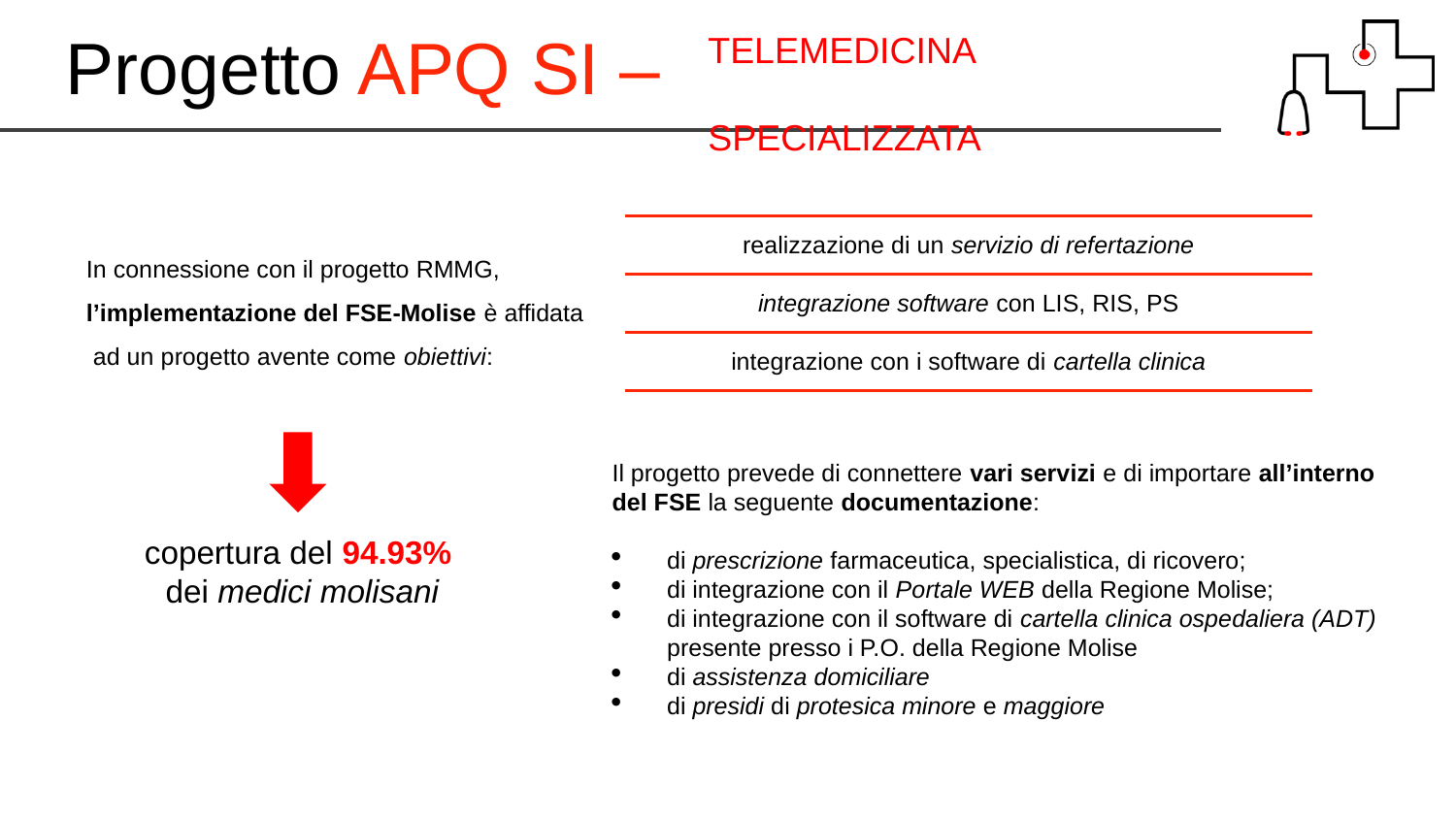

Progetto APQ SI –
TELEMEDICINA
SPECIALIZZATA

|  | realizzazione di un servizio di refertazione |  |
| --- | --- | --- |
|  | integrazione software con LIS, RIS, PS |  |
|  | integrazione con i software di cartella clinica |  |
In connessione con il progetto RMMG,
l’implementazione del FSE-Molise è affidata
 ad un progetto avente come obiettivi:

Il progetto prevede di connettere vari servizi e di importare all’interno del FSE la seguente documentazione:

di prescrizione farmaceutica, specialistica, di ricovero;
di integrazione con il Portale WEB della Regione Molise;
di integrazione con il software di cartella clinica ospedaliera (ADT)
presente presso i P.O. della Regione Molise
di assistenza domiciliare
di presidi di protesica minore e maggiore
copertura del 94.93%
 dei medici molisani